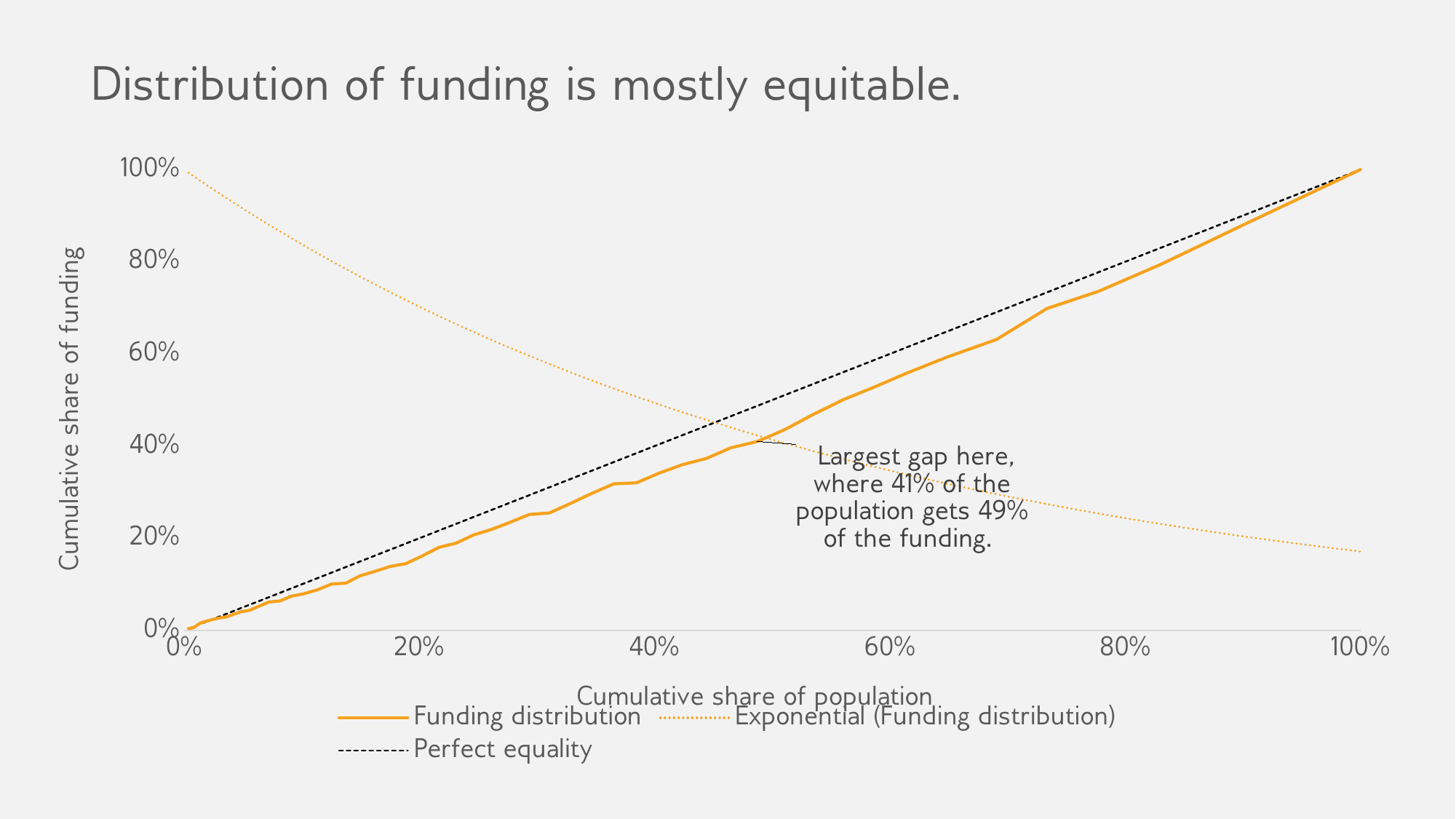

### Chart: Distribution of funding is mostly equitable.

| Category |  |  |
|---|---|---|